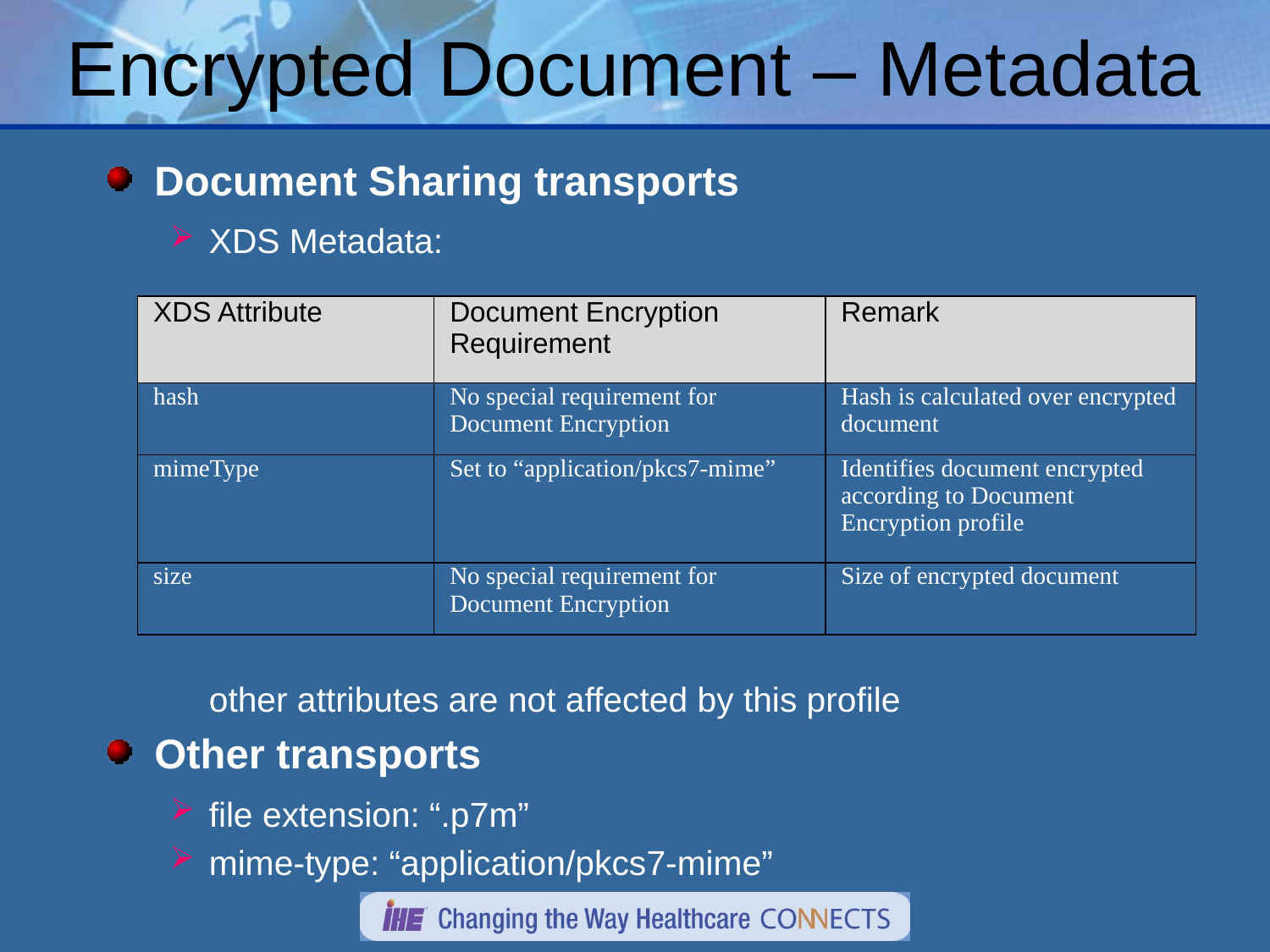

# Encrypted Document – Metadata
Document Sharing transports
XDS Metadata:

	other attributes are not affected by this profile
Other transports
file extension: “.p7m”
mime-type: “application/pkcs7-mime”

| XDS Attribute | Document Encryption Requirement | Remark |
| --- | --- | --- |
| hash | No special requirement for Document Encryption | Hash is calculated over encrypted document |
| mimeType | Set to “application/pkcs7-mime” | Identifies document encrypted according to Document Encryption profile |
| size | No special requirement for Document Encryption | Size of encrypted document |